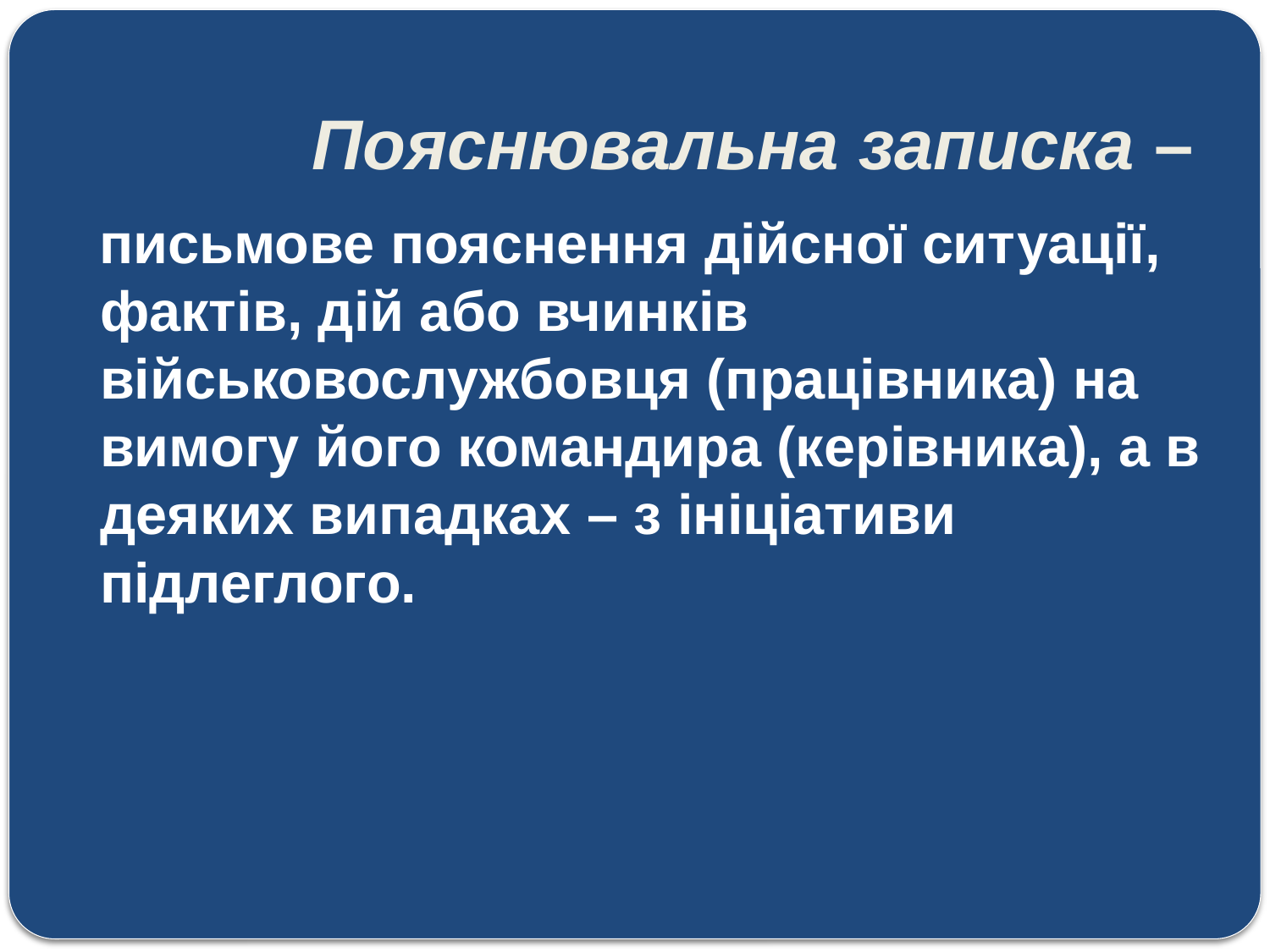

# Пояснювальна записка –
письмове пояснення дійсної ситуації, фактів, дій або вчинків військовослужбовця (працівника) на вимогу його командира (керівника), а в деяких випадках – з ініціативи підлеглого.